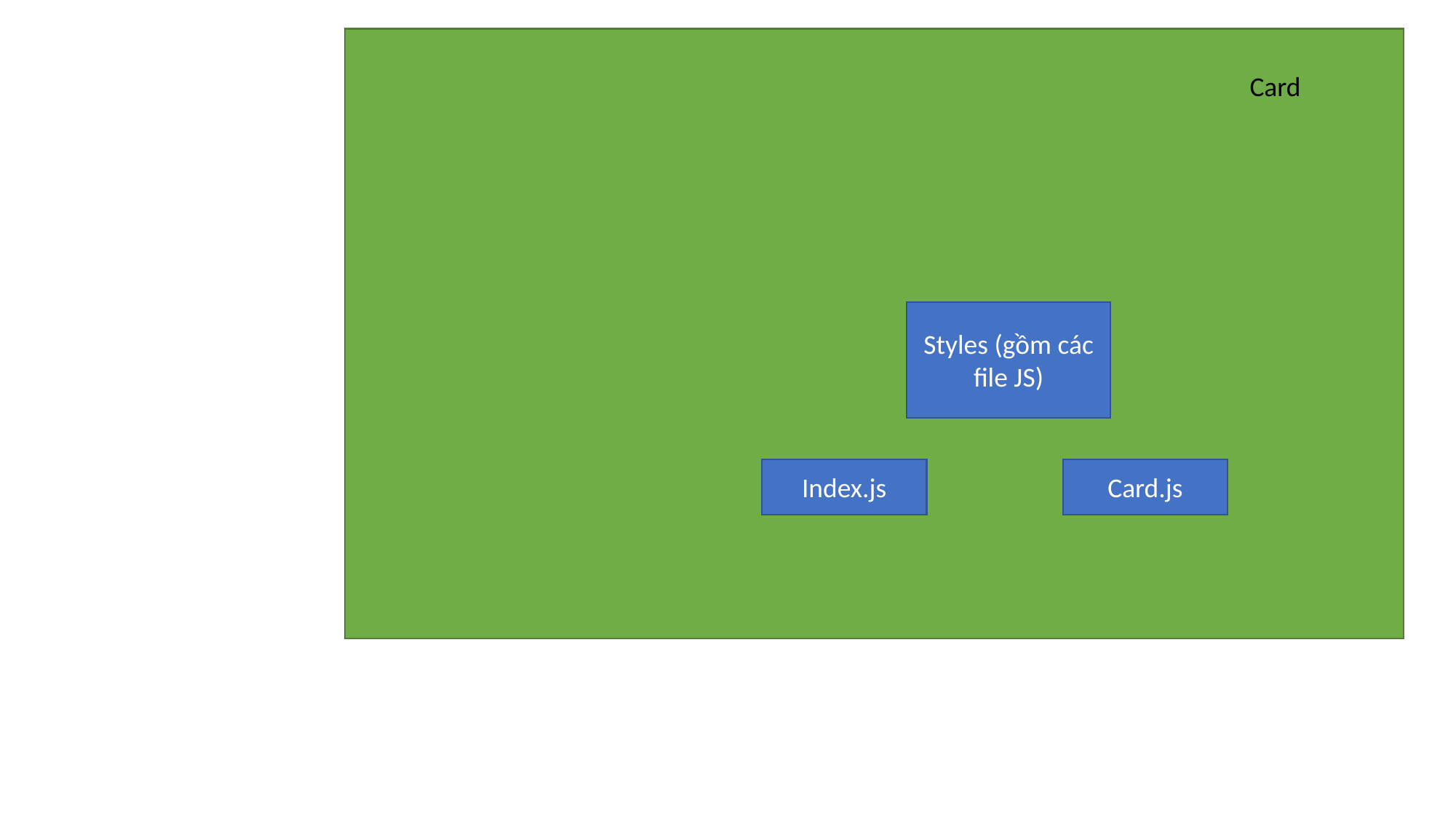

Card
Styles (gồm các file JS)
Index.js
Card.js